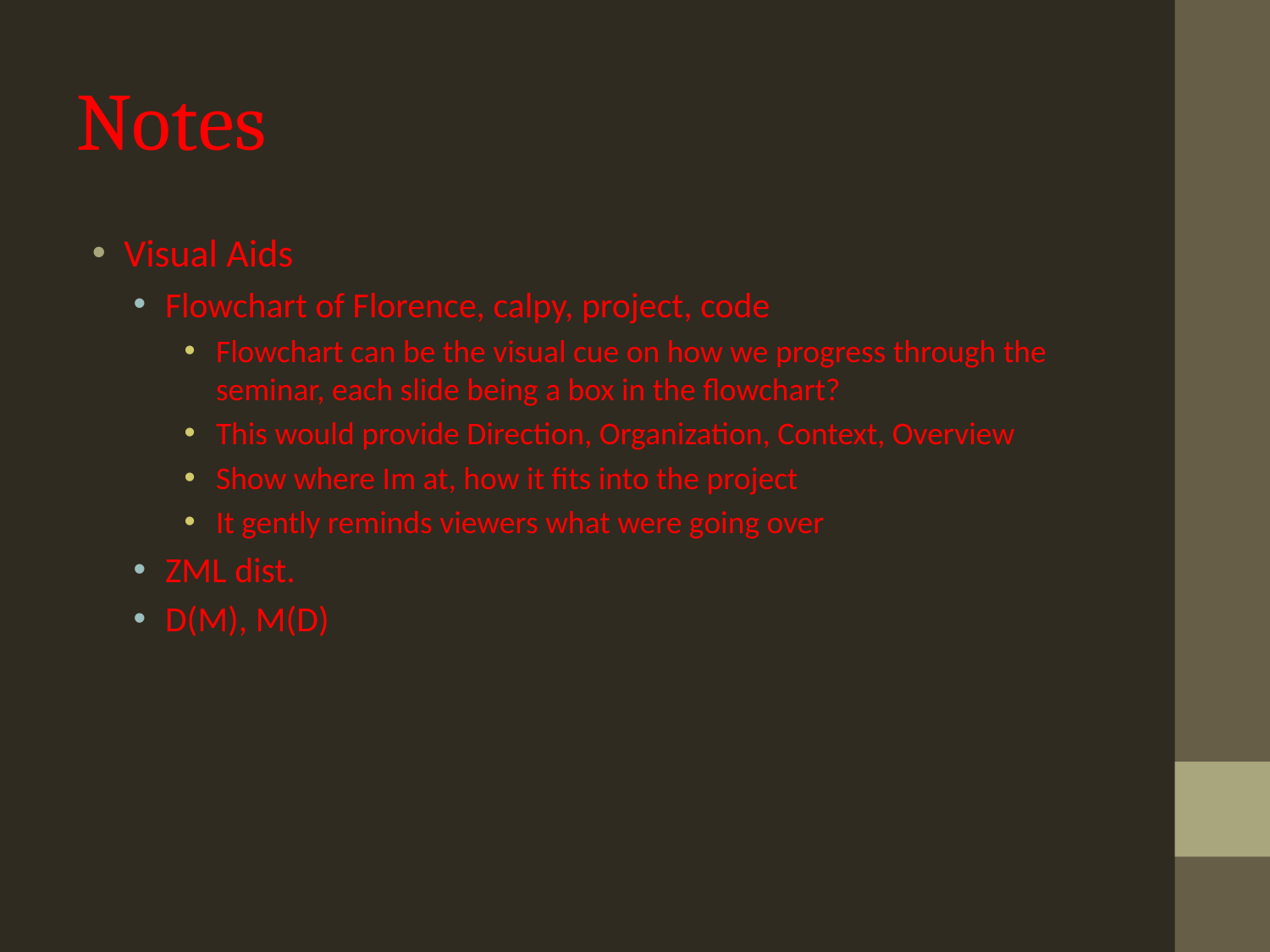

# Notes
Visual Aids
Flowchart of Florence, calpy, project, code
Flowchart can be the visual cue on how we progress through the seminar, each slide being a box in the flowchart?
This would provide Direction, Organization, Context, Overview
Show where Im at, how it fits into the project
It gently reminds viewers what were going over
ZML dist.
D(M), M(D)